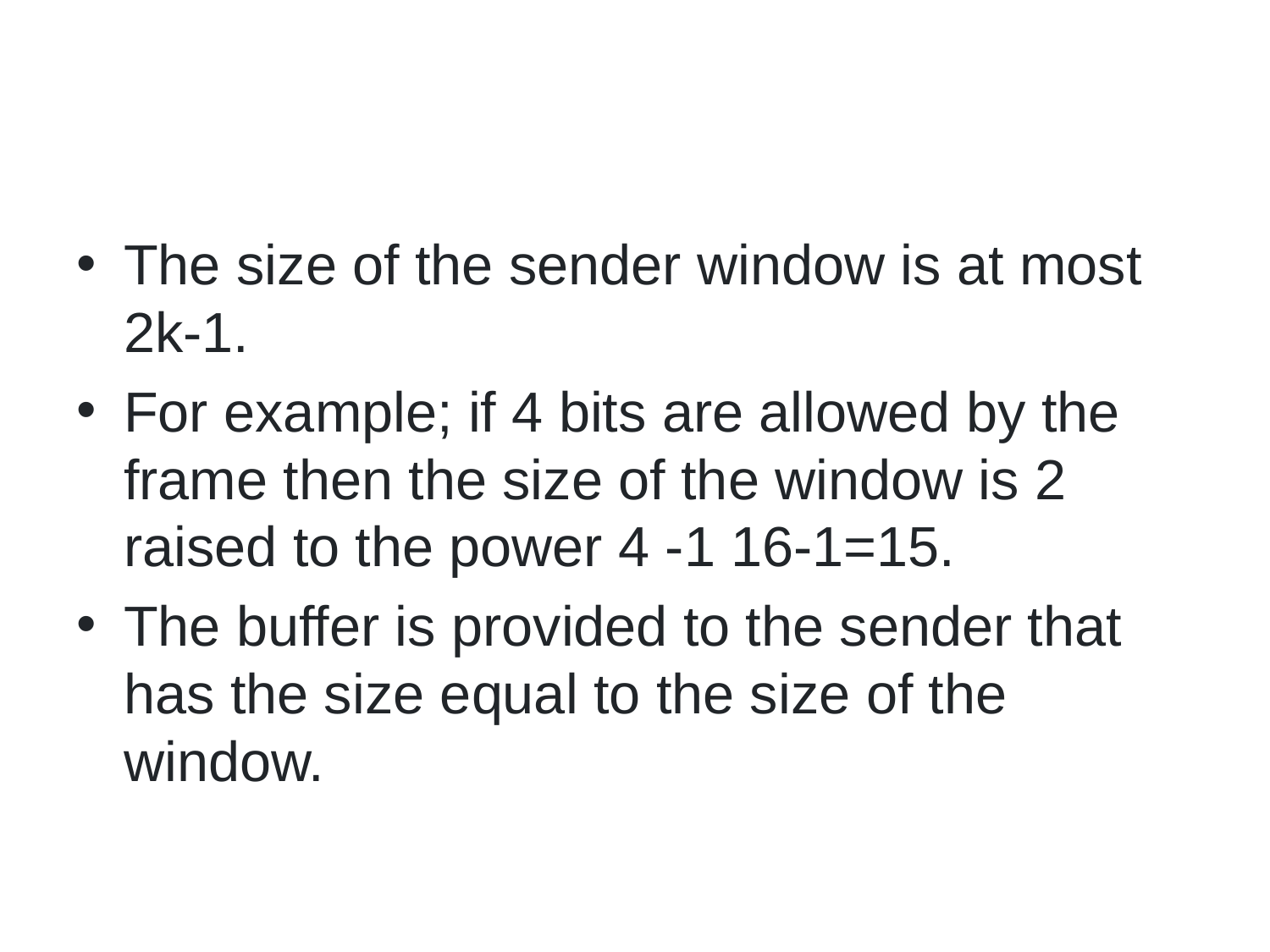

#
The size of the sender window is at most 2k-1.
For example; if 4 bits are allowed by the frame then the size of the window is 2 raised to the power 4 -1 16-1=15.
The buffer is provided to the sender that has the size equal to the size of the window.